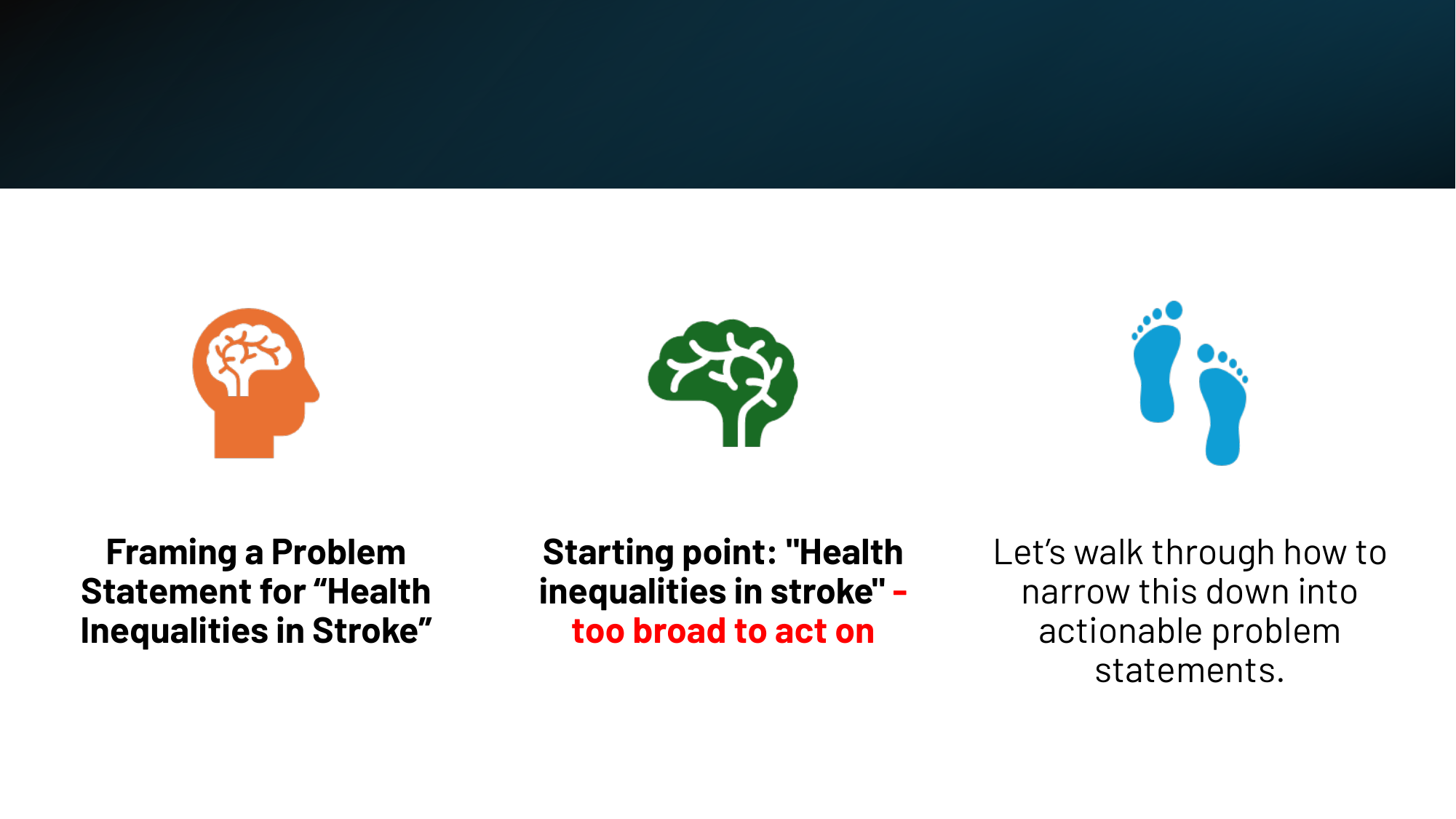

Framing a Problem Statement for “Health Inequalities in Stroke”
Starting point: "Health inequalities in stroke" - too broad to act on
Let’s walk through how to narrow this down into actionable problem statements.